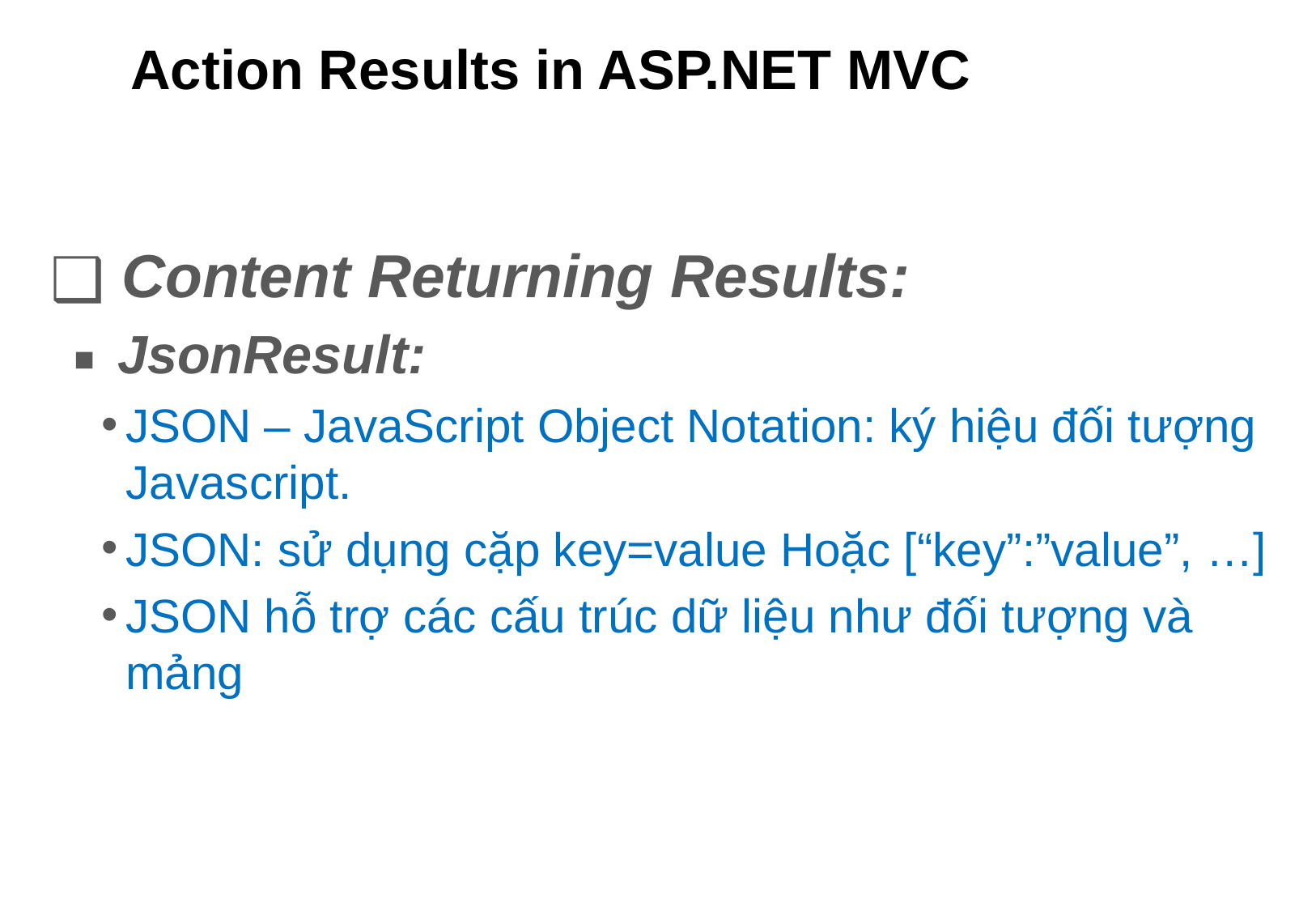

# Action Results in ASP.NET MVC
 Content Returning Results:
 JsonResult:
JSON – JavaScript Object Notation: ký hiệu đối tượng Javascript.
JSON: sử dụng cặp key=value Hoặc [“key”:”value”, …]
JSON hỗ trợ các cấu trúc dữ liệu như đối tượng và mảng